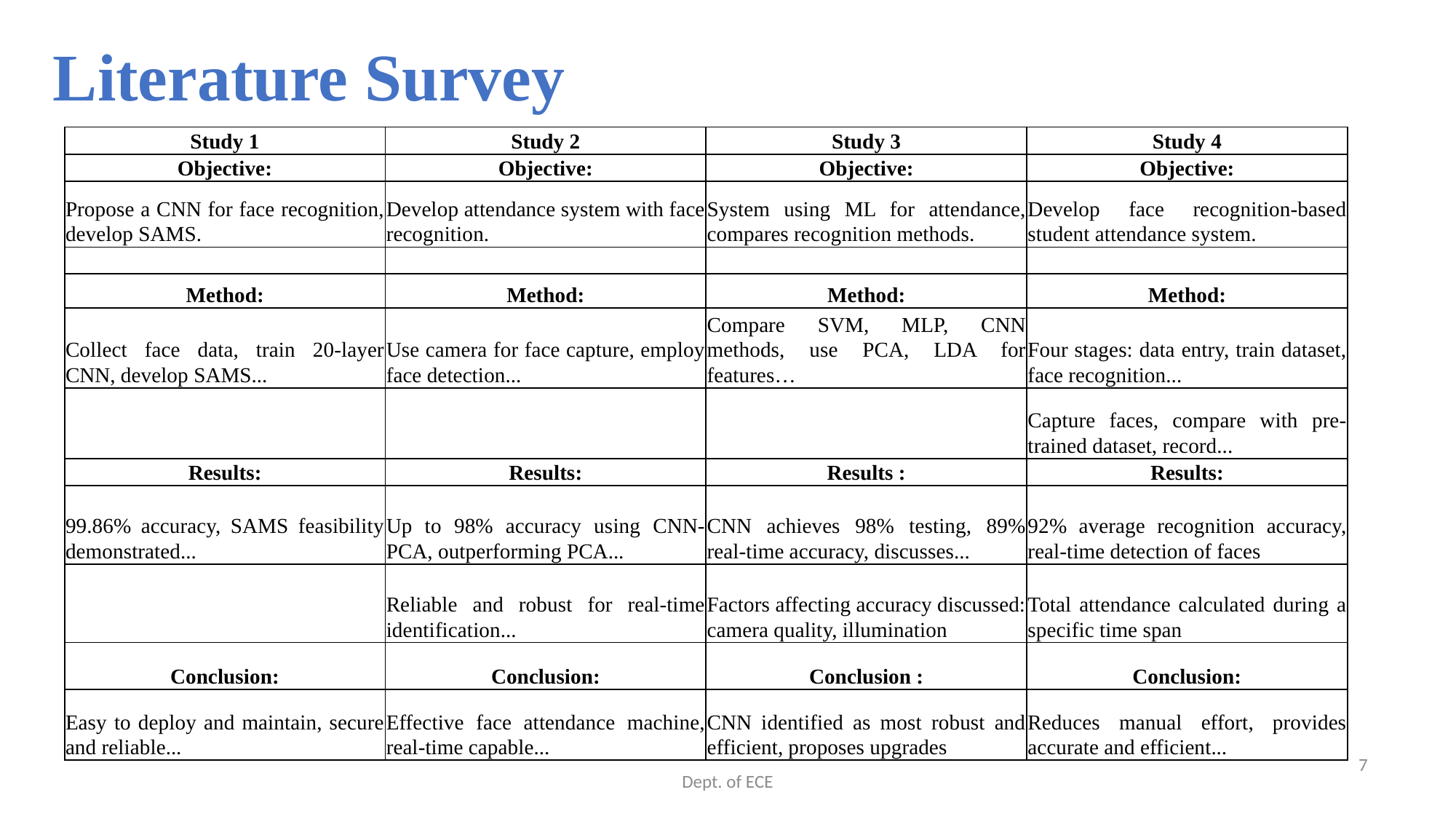

# Literature Survey
| Study 1 | Study 2 | Study 3 | Study 4 |
| --- | --- | --- | --- |
| Objective: | Objective: | Objective: | Objective: |
| Propose a CNN for face recognition, develop SAMS. | Develop attendance system with face recognition. | System using ML for attendance, compares recognition methods. | Develop face recognition-based student attendance system. |
|  |  |  |  |
| Method: | Method: | Method: | Method: |
| Collect face data, train 20-layer CNN, develop SAMS... | Use camera for face capture, employ face detection... | Compare SVM, MLP, CNN methods, use PCA, LDA for features… | Four stages: data entry, train dataset, face recognition... |
|  |  |  | Capture faces, compare with pre-trained dataset, record... |
| Results: | Results: | Results : | Results: |
| 99.86% accuracy, SAMS feasibility demonstrated... | Up to 98% accuracy using CNN-PCA, outperforming PCA... | CNN achieves 98% testing, 89% real-time accuracy, discusses... | 92% average recognition accuracy, real-time detection of faces |
|  | Reliable and robust for real-time identification... | Factors affecting accuracy discussed: camera quality, illumination | Total attendance calculated during a specific time span |
| Conclusion: | Conclusion: | Conclusion : | Conclusion: |
| Easy to deploy and maintain, secure and reliable... | Effective face attendance machine, real-time capable... | CNN identified as most robust and efficient, proposes upgrades | Reduces manual effort, provides accurate and efficient... |
7
Dept. of ECE